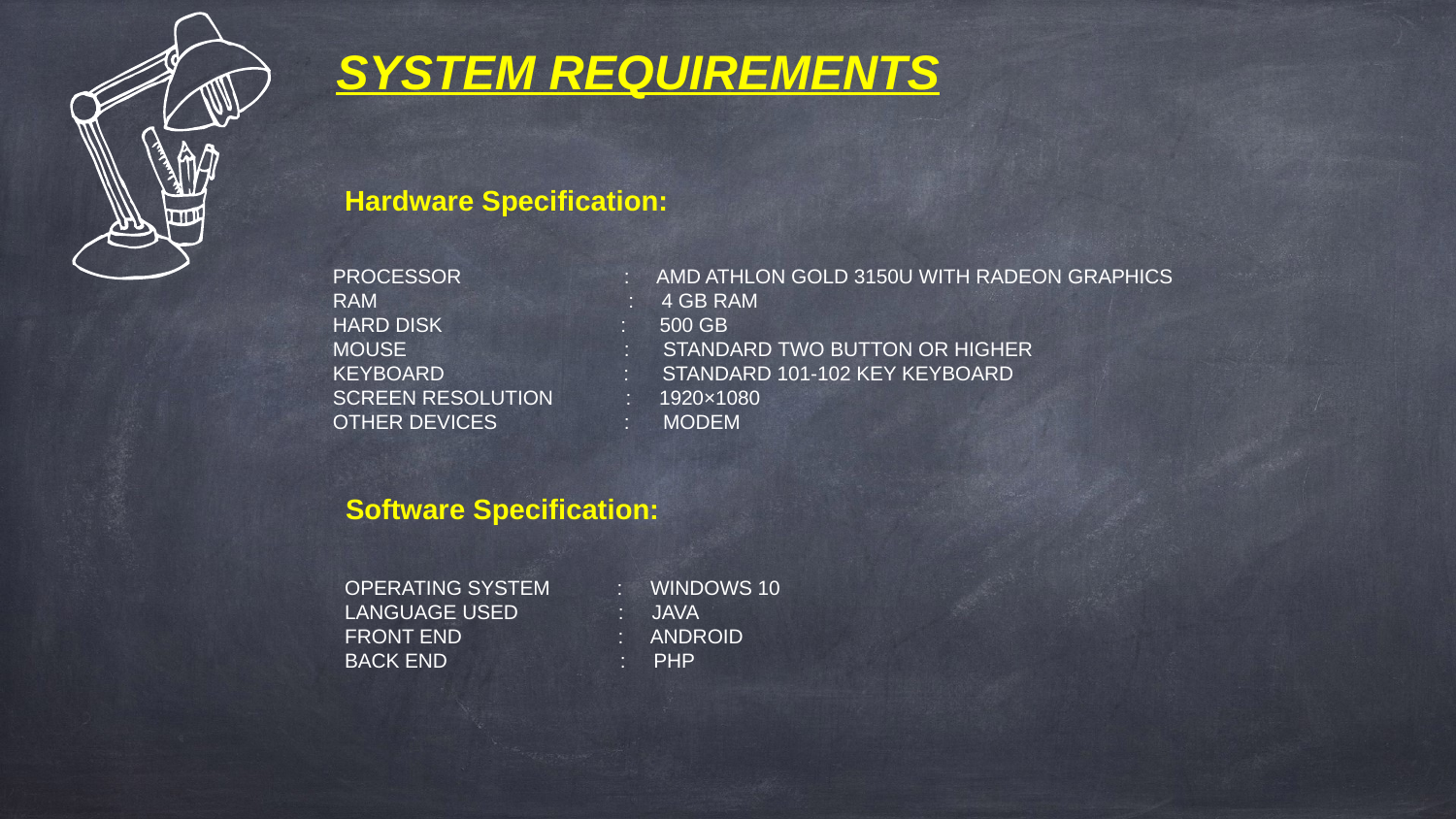

SYSTEM REQUIREMENTS
Hardware Specification:
PROCESSOR           	:     AMD ATHLON GOLD 3150U WITH RADEON GRAPHICS
RAM                                             :     4 GB RAM
HARD DISK                                :      500 GB
MOUSE	       	:      STANDARD TWO BUTTON OR HIGHER
KEYBOARD	                          :      STANDARD 101-102 KEY KEYBOARD
SCREEN RESOLUTION             :     1920×1080
OTHER DEVICES     	:      MODEM

Software Specification:
OPERATING SYSTEM            :     WINDOWS 10
LANGUAGE USED                  :     JAVA
FRONT END                            :     ANDROID
BACK END                               :     PHP